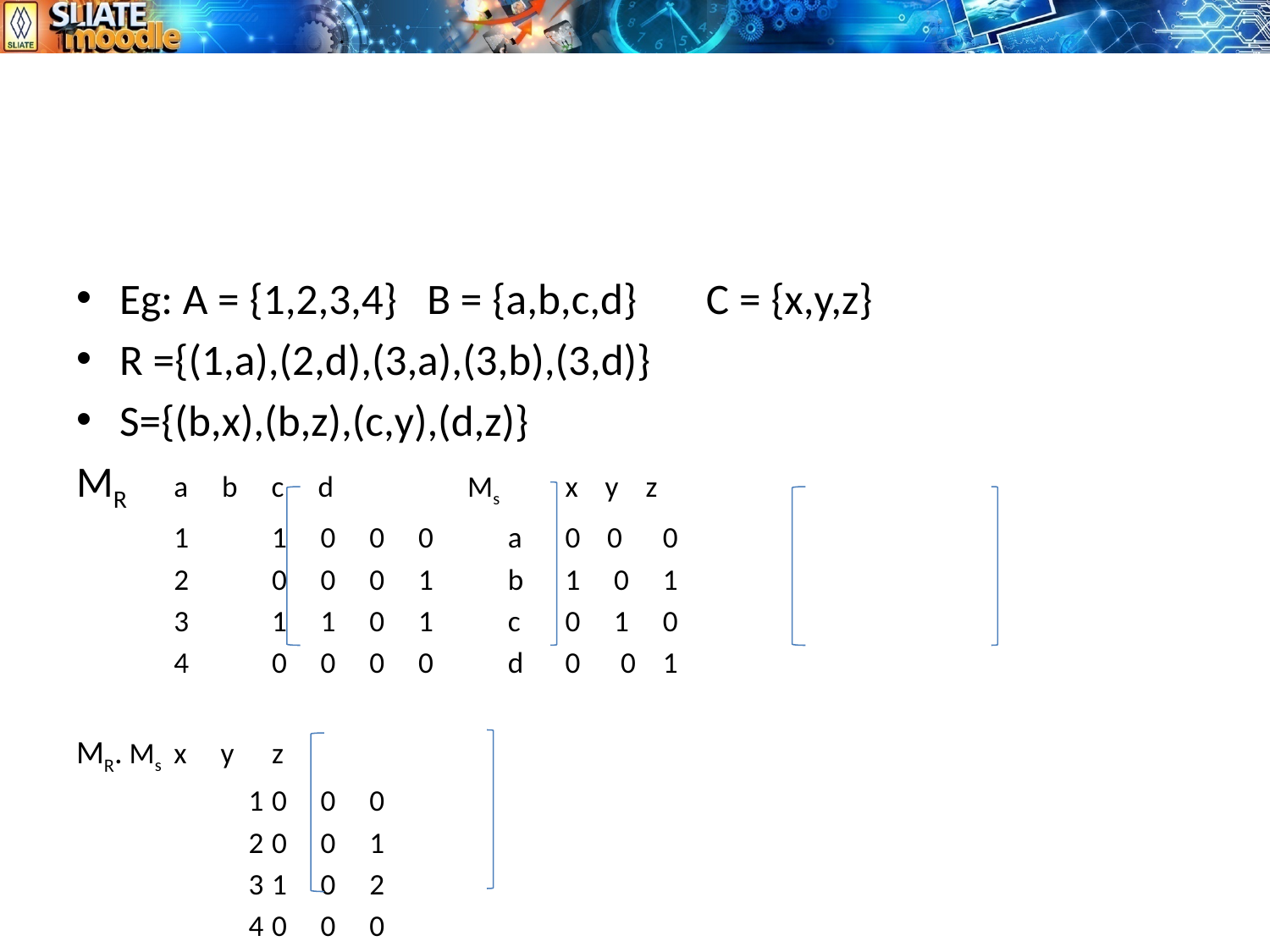

#
Eg: A = {1,2,3,4}   B = {a,b,c,d}	C = {x,y,z}
R ={(1,a),(2,d),(3,a),(3,b),(3,d)}
S={(b,x),(b,z),(c,y),(d,z)}
MR 		a     b     c     d	 	Ms	x    y    z
	1	1     0	0     0		      a	0    0	0
	2	0     0	0     1 		      b	1     0	1
	3	1     1	0     1		      c	0     1	0
	4	0     0	0     0		      d	0      0	1

MR. Ms		x     y	z
	           1	0     0	0
	           2	0     0	1
	           3	1     0	2
	           4	0     0	0